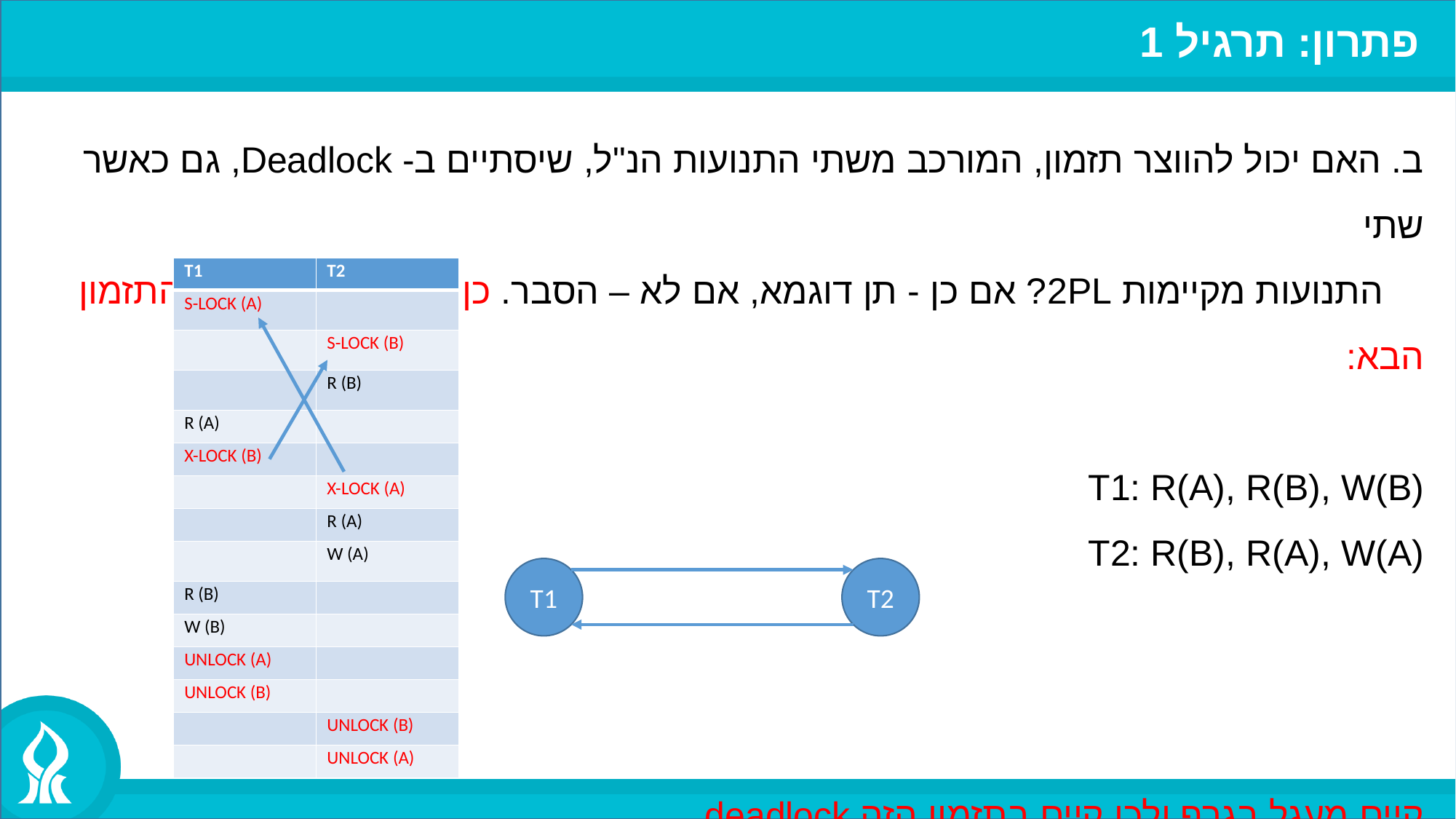

פתרון: תרגיל 1
ב. האם יכול להווצר תזמון, המורכב משתי התנועות הנ"ל, שיסתיים ב- Deadlock, גם כאשר שתי
    התנועות מקיימות 2PL? אם כן - תן דוגמא, אם לא – הסבר. כן. ניקח לדוגמא את התזמון הבא:

	T1: R(A), R(B), W(B)
	T2: R(B), R(A), W(A)

קיים מעגל בגרף ולכן קיים בתזמון הזה deadlock.
| T1 | T2 |
| --- | --- |
| S-LOCK (A) |  |
|  | S-LOCK (B) |
|  | R (B) |
| R (A) |  |
| X-LOCK (B) |  |
|  | X-LOCK (A) |
|  | R (A) |
|  | W (A) |
| R (B) |  |
| W (B) |  |
| UNLOCK (A) |  |
| UNLOCK (B) |  |
|  | UNLOCK (B) |
|  | UNLOCK (A) |
T1
T2